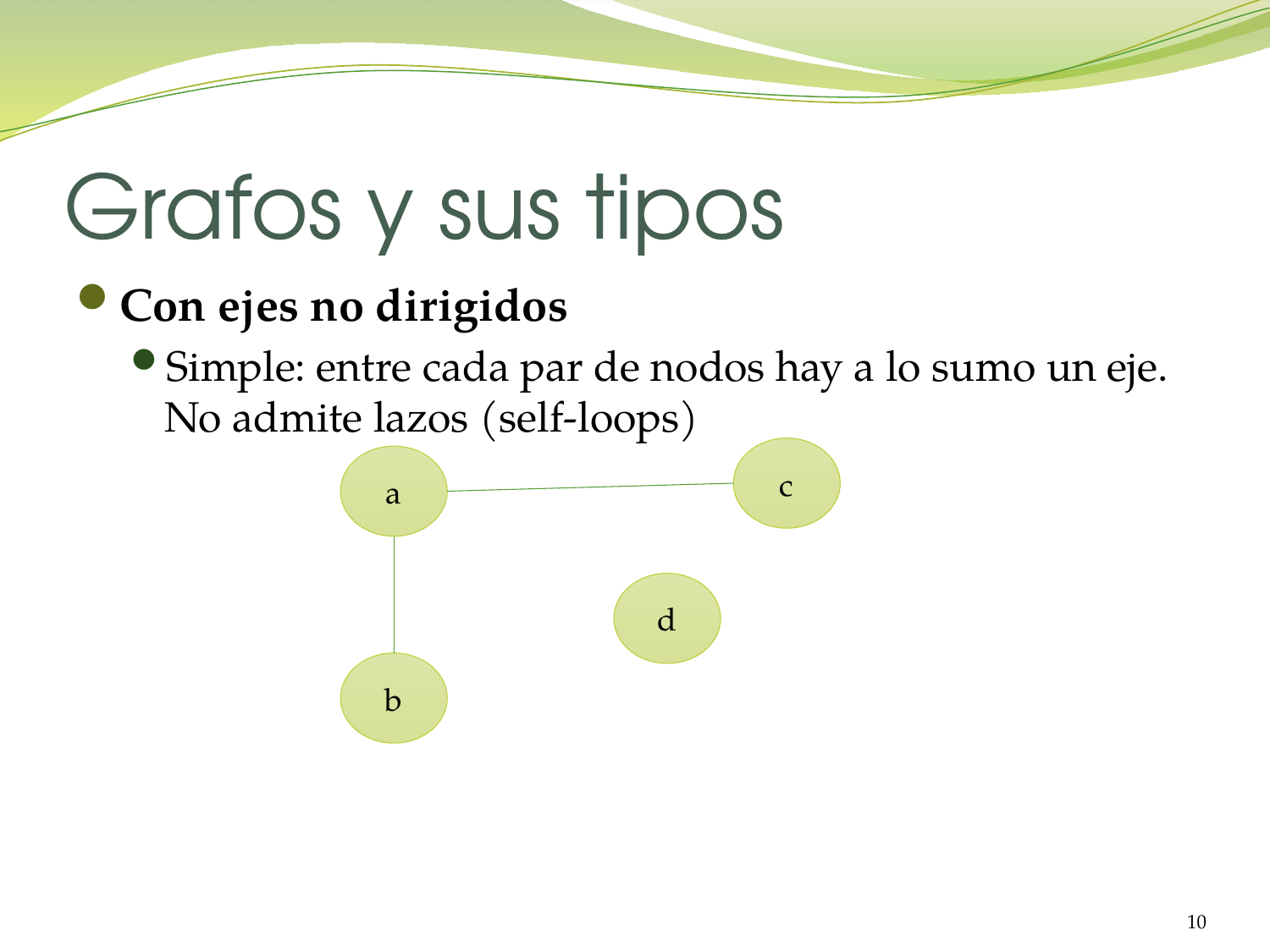

# Grafos y sus tipos
Con ejes no dirigidos
Simple: entre cada par de nodos hay a lo sumo un eje. No admite lazos (self-loops)

c
a
d
b
10